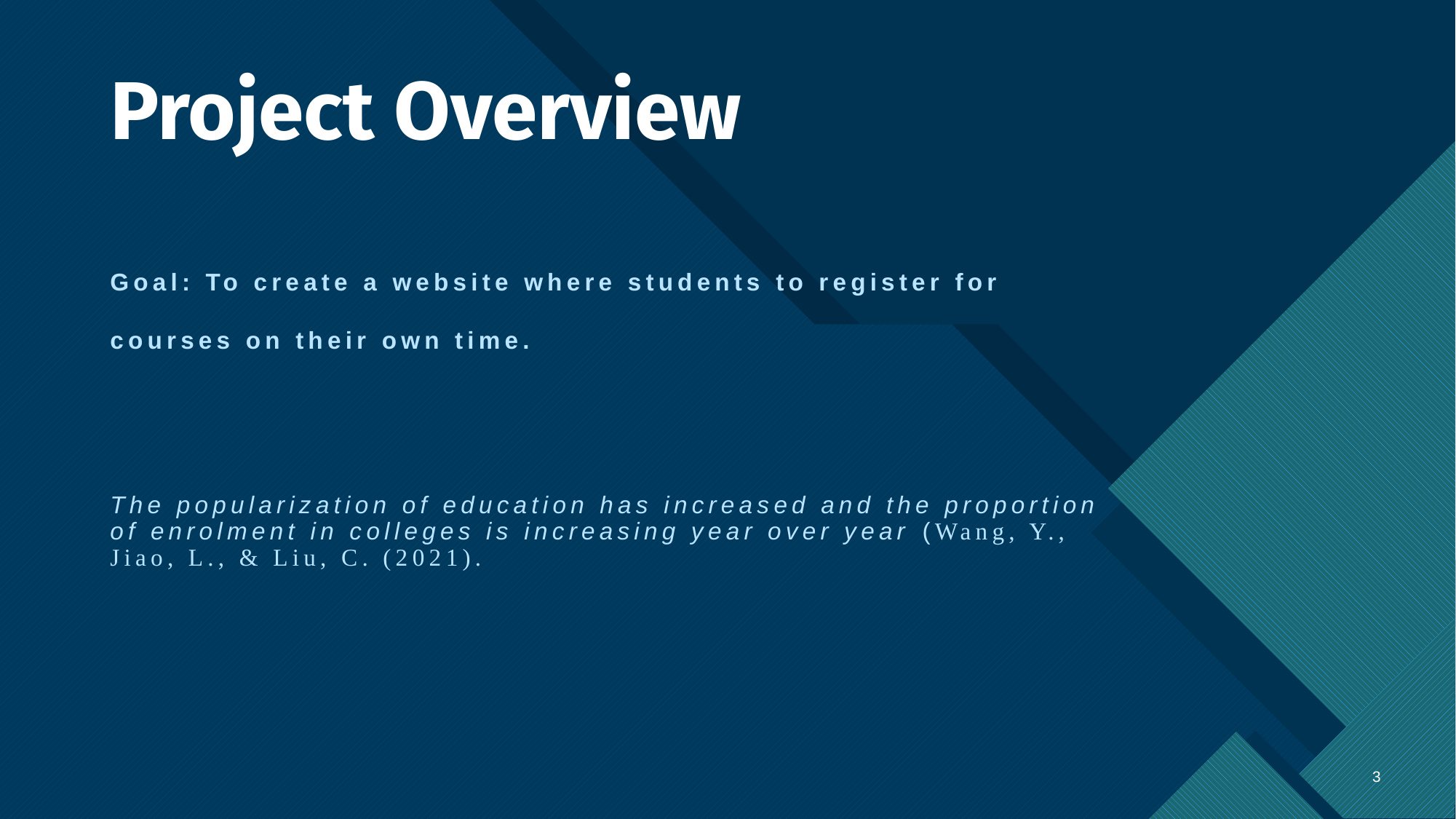

# Project Overview
Goal: To create a website where students to register for courses on their own time.

The popularization of education has increased and the proportion of enrolment in colleges is increasing year over year (Wang, Y., Jiao, L., & Liu, C. (2021).
3